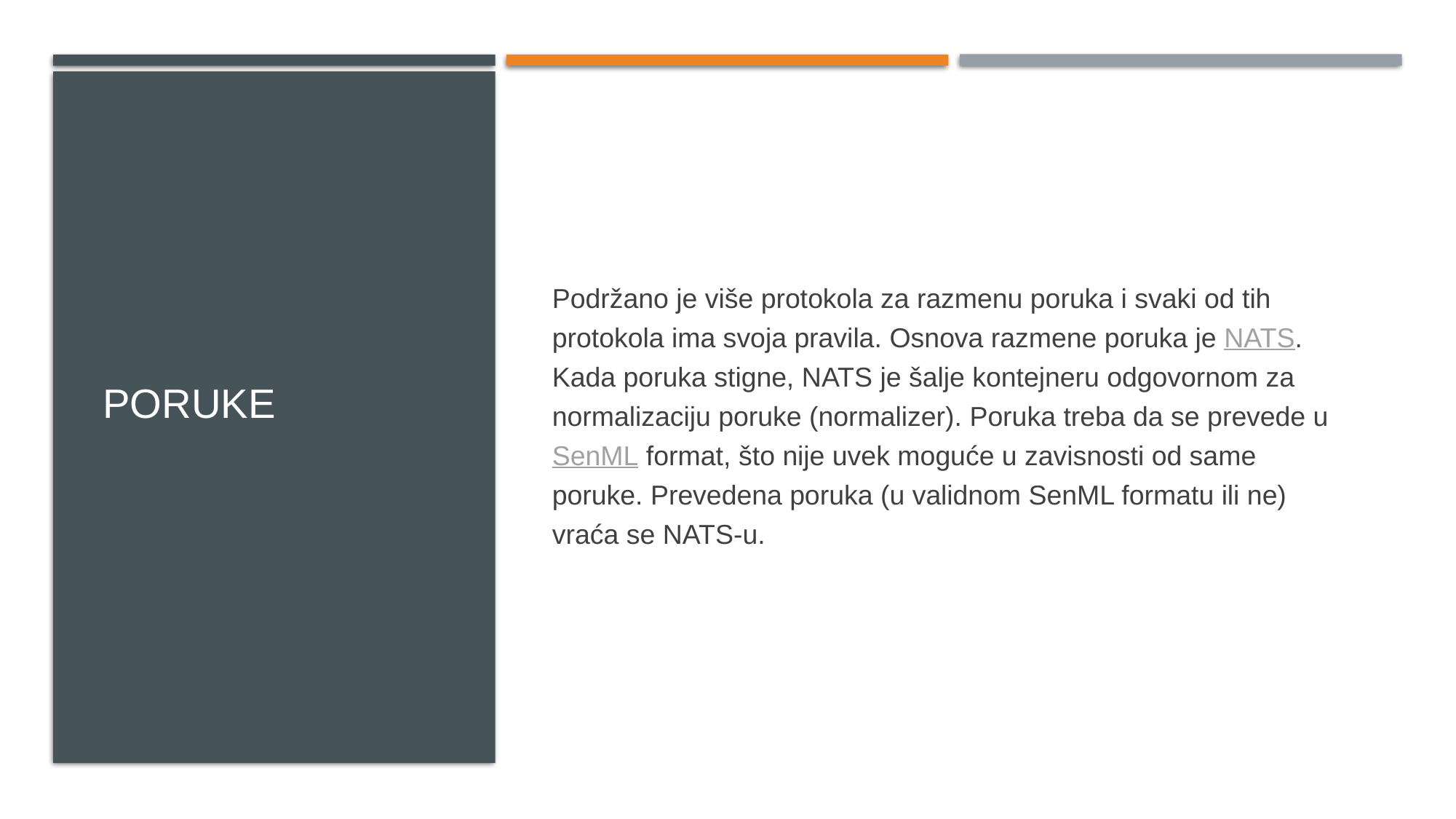

# Poruke
Podržano je više protokola za razmenu poruka i svaki od tih protokola ima svoja pravila. Osnova razmene poruka je NATS. Kada poruka stigne, NATS je šalje kontejneru odgovornom za normalizaciju poruke (normalizer). Poruka treba da se prevede u SenML format, što nije uvek moguće u zavisnosti od same poruke. Prevedena poruka (u validnom SenML formatu ili ne) vraća se NATS-u.